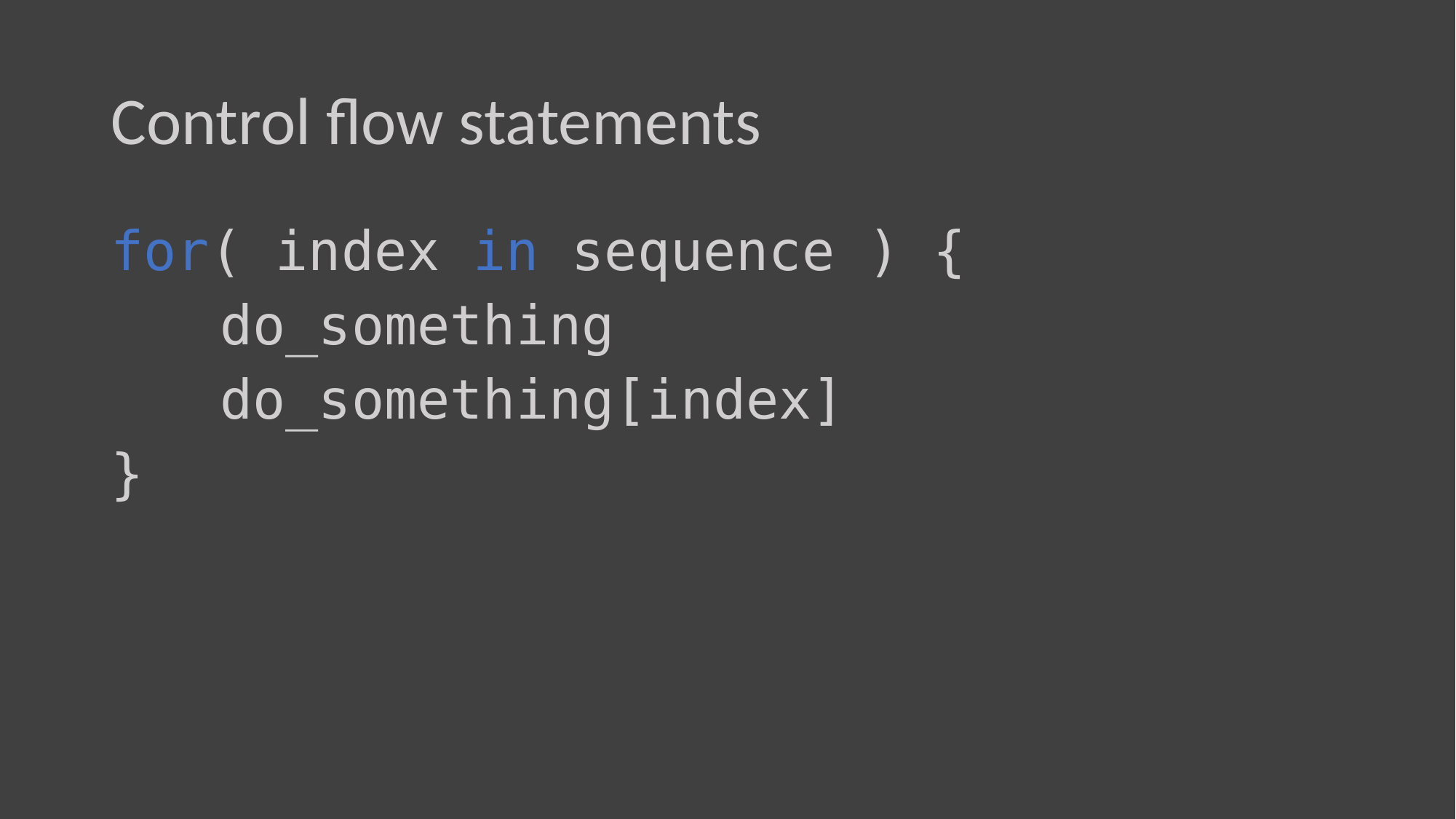

# Control flow statements
for( index in sequence ) {
	do_something
	do_something[index]
}